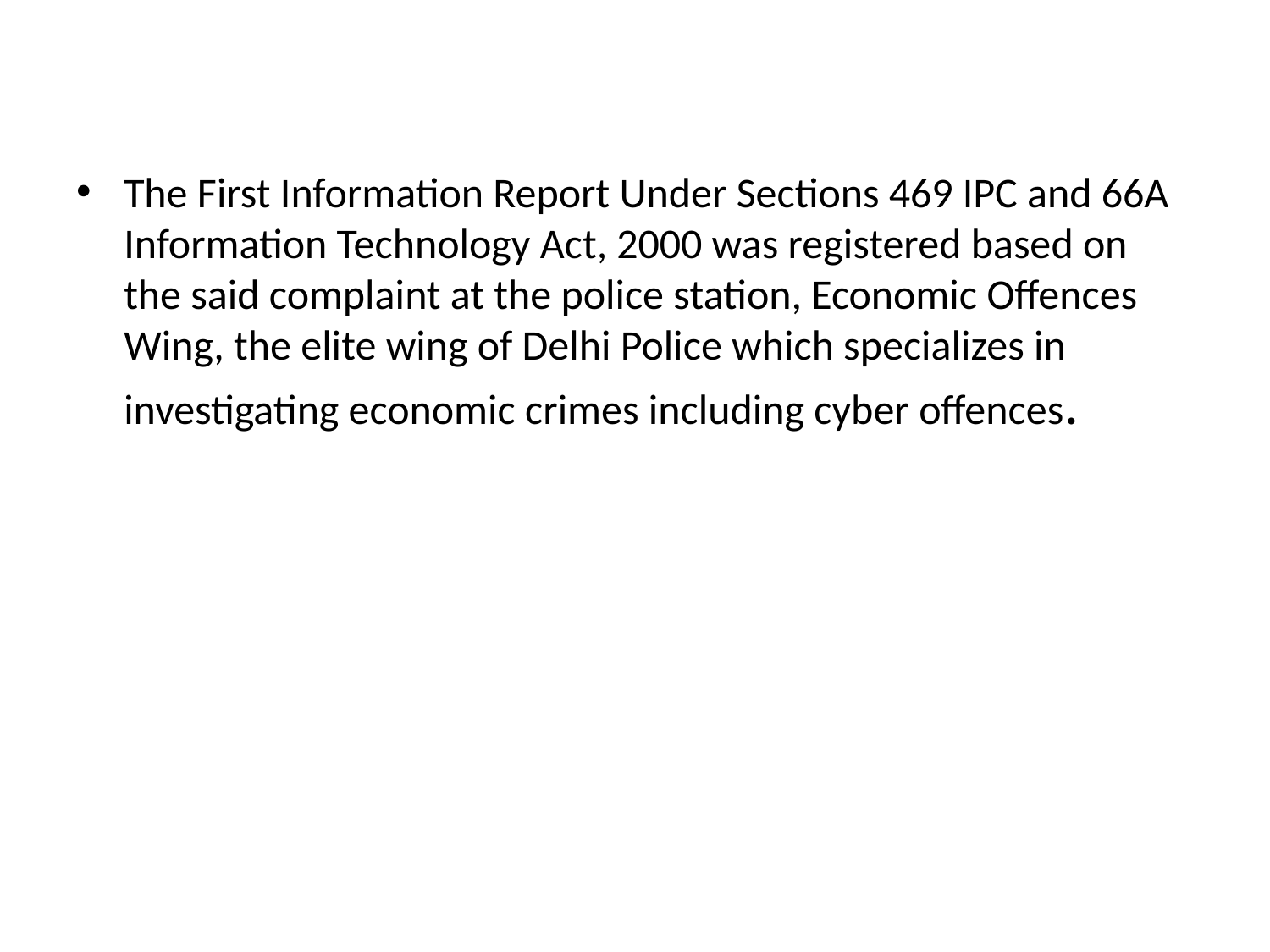

The First Information Report Under Sections 469 IPC and 66A Information Technology Act, 2000 was registered based on the said complaint at the police station, Economic Offences Wing, the elite wing of Delhi Police which specializes in investigating economic crimes including cyber offences.